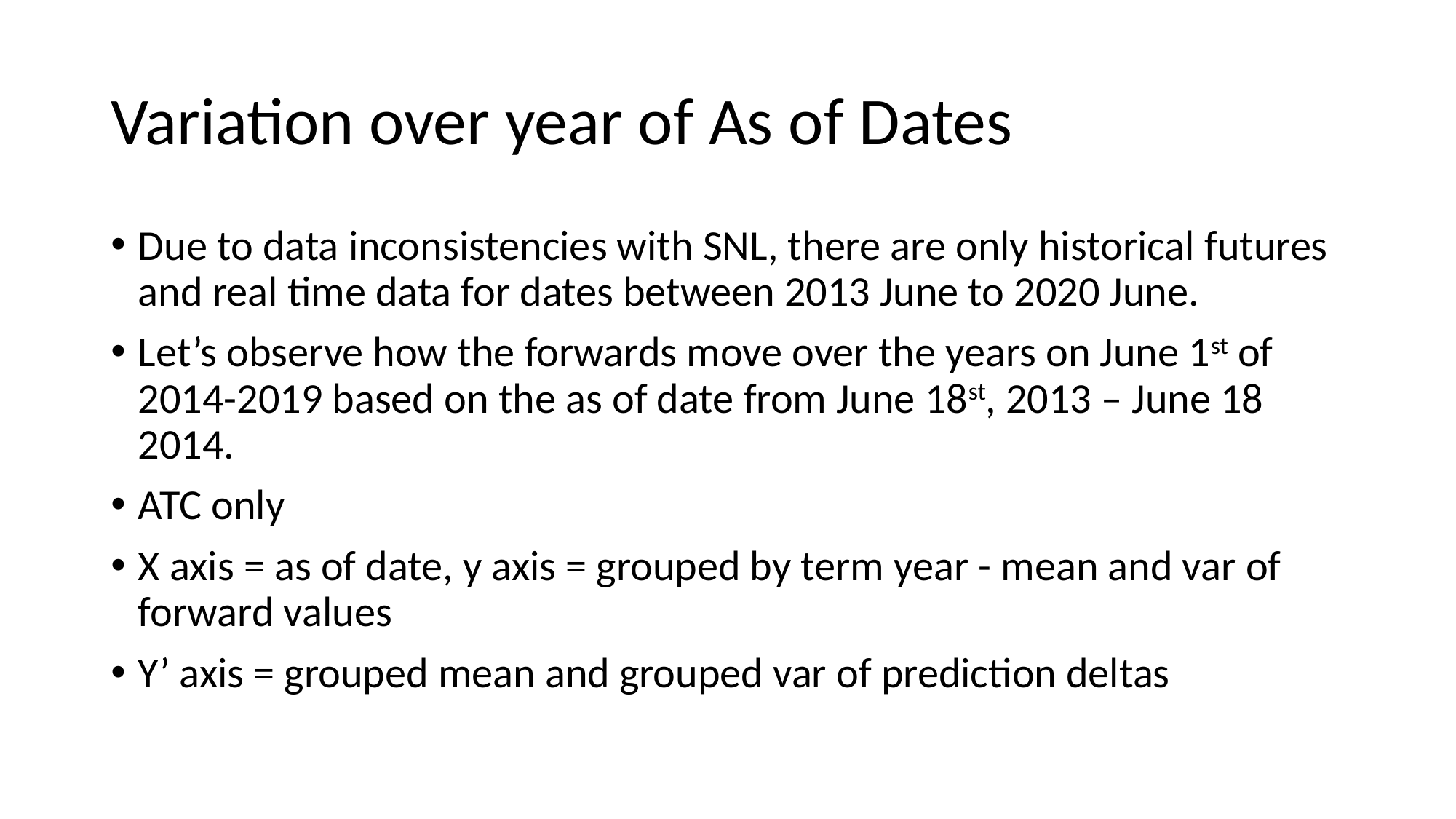

# Variation over year of As of Dates
Due to data inconsistencies with SNL, there are only historical futures and real time data for dates between 2013 June to 2020 June.
Let’s observe how the forwards move over the years on June 1st of 2014-2019 based on the as of date from June 18st, 2013 – June 18 2014.
ATC only
X axis = as of date, y axis = grouped by term year - mean and var of forward values
Y’ axis = grouped mean and grouped var of prediction deltas